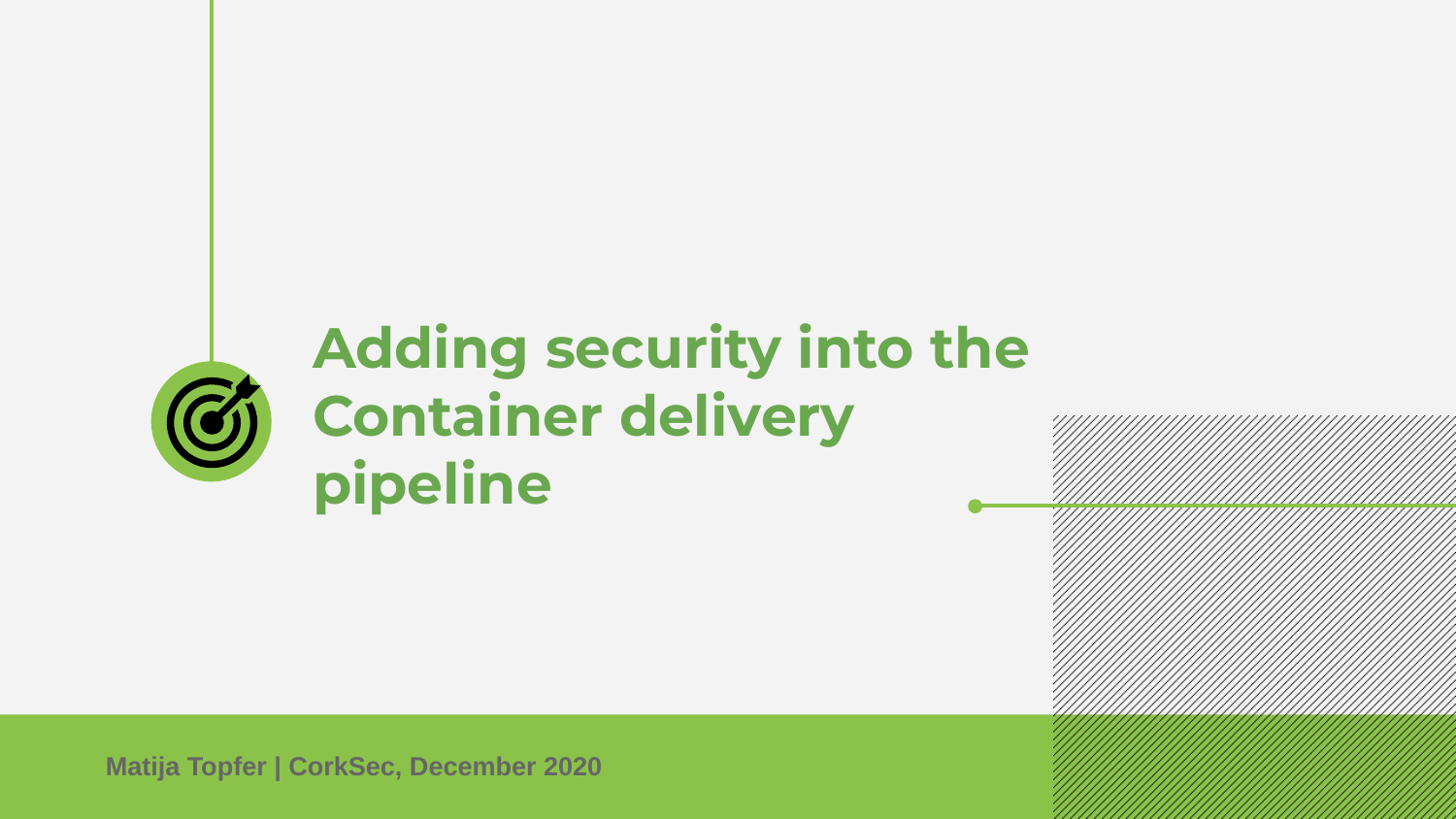

# Adding security into the Container delivery pipeline
Matija Topfer | CorkSec, December 2020